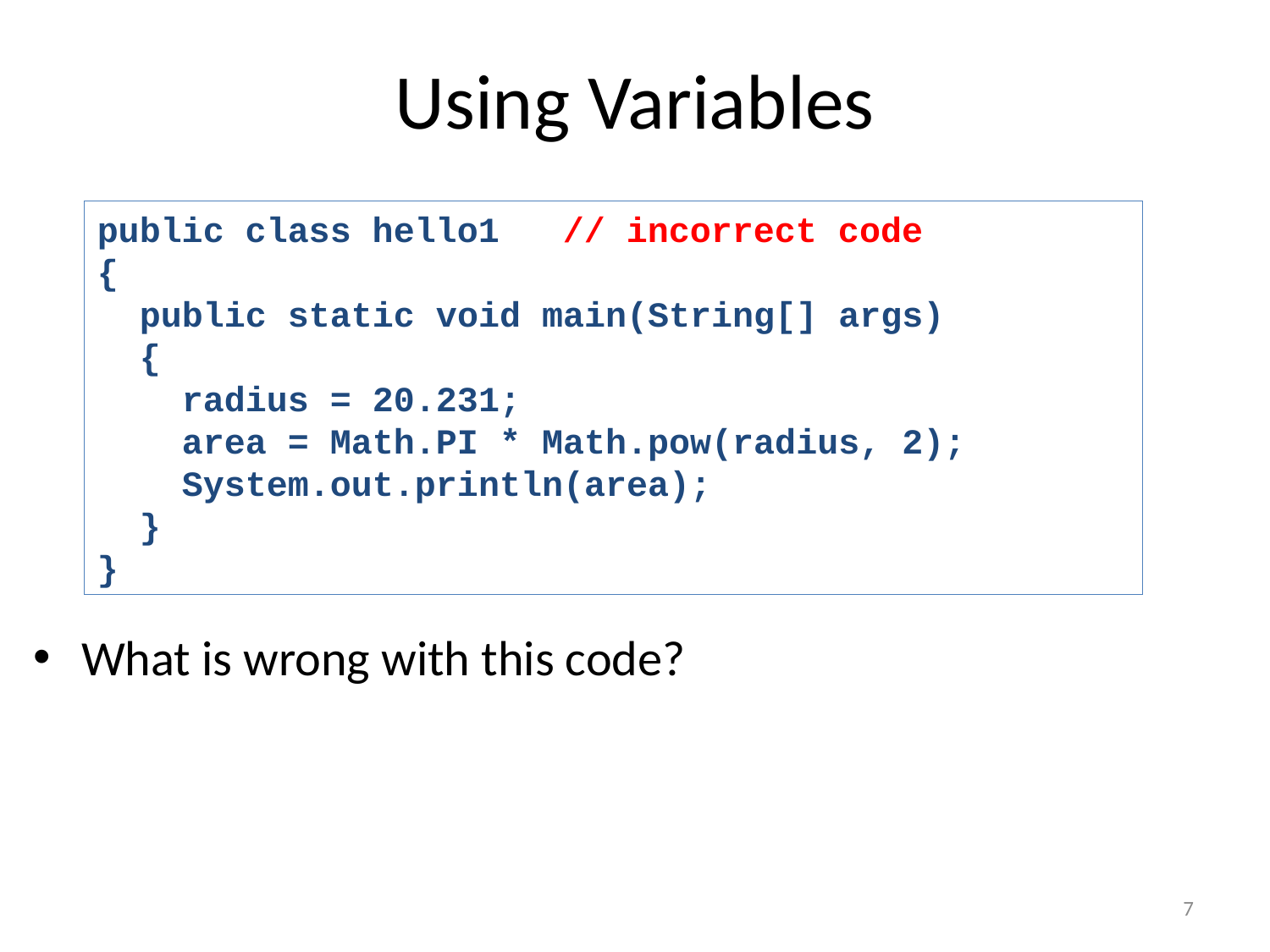

# Using Variables
public class hello1   // incorrect code
{
  public static void main(String[] args)
  {
    radius = 20.231;
    area = Math.PI * Math.pow(radius, 2);
    System.out.println(area);
  }
}
What is wrong with this code?
7